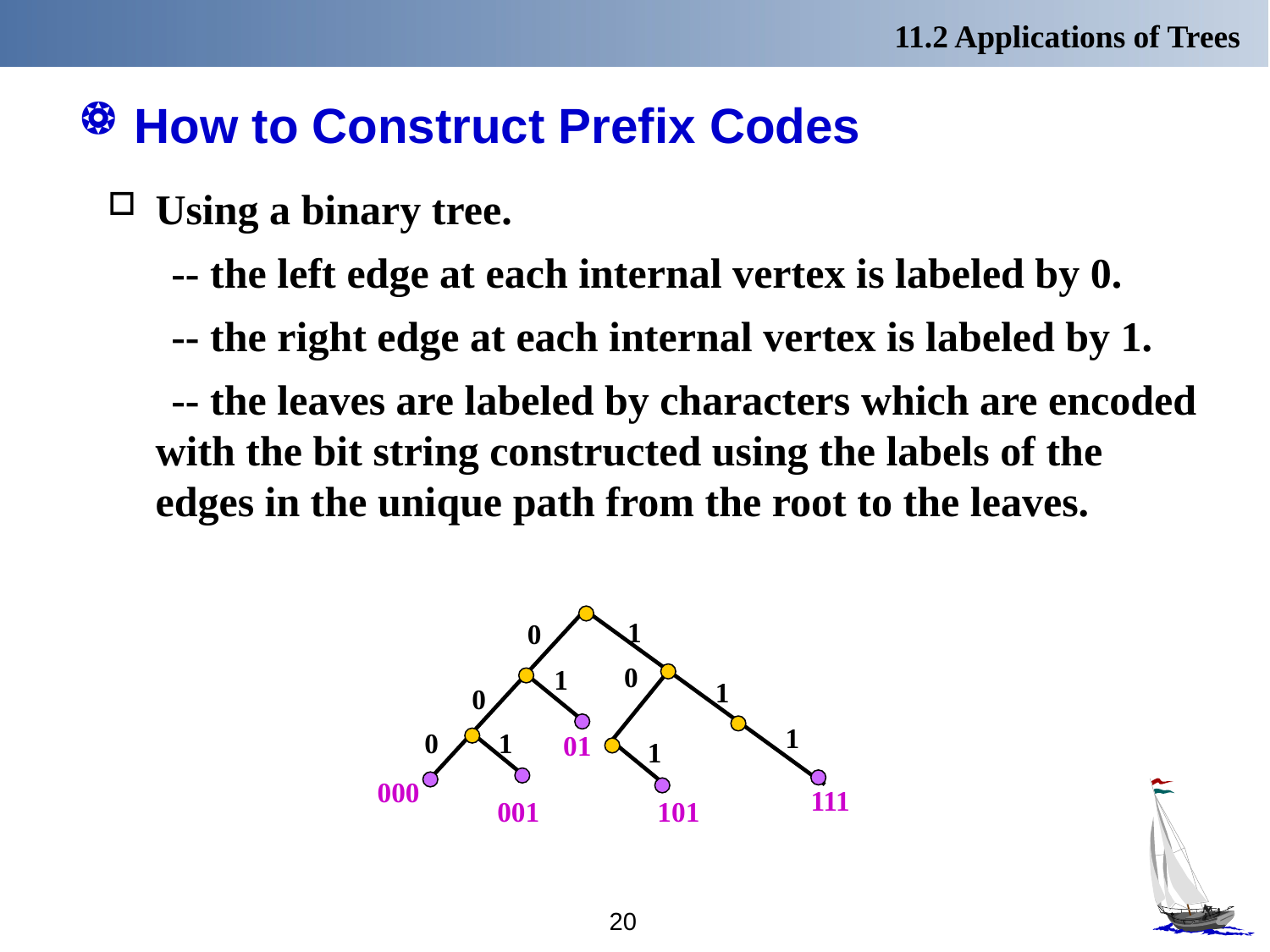

11.2 Applications of Trees
# How to Construct Prefix Codes
Using a binary tree.
      -- the left edge at each internal vertex is labeled by 0.
      -- the right edge at each internal vertex is labeled by 1.
      -- the leaves are labeled by characters which are encoded with the bit string constructed using the labels of the edges in the unique path from the root to the leaves.

1

0

0
1

1
0

1

0
1
01

1

000

111

001
101
20